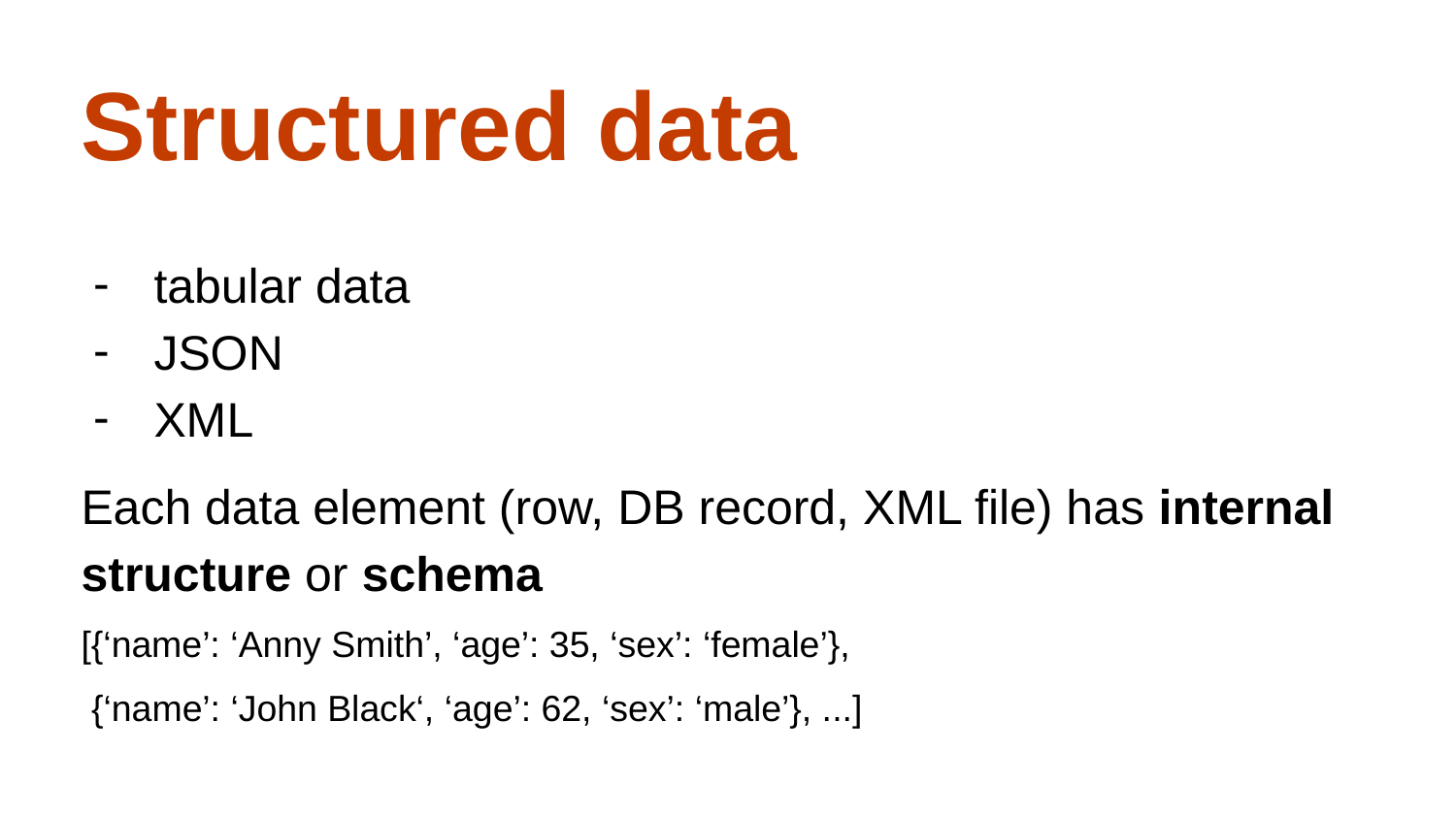

Structured data
tabular data
JSON
XML
Each data element (row, DB record, XML file) has internal structure or schema
[{‘name’: ‘Anny Smith’, ‘age’: 35, ‘sex’: ‘female’},
 {‘name’: ‘John Black‘, ‘age’: 62, ‘sex’: ‘male’}, ...]